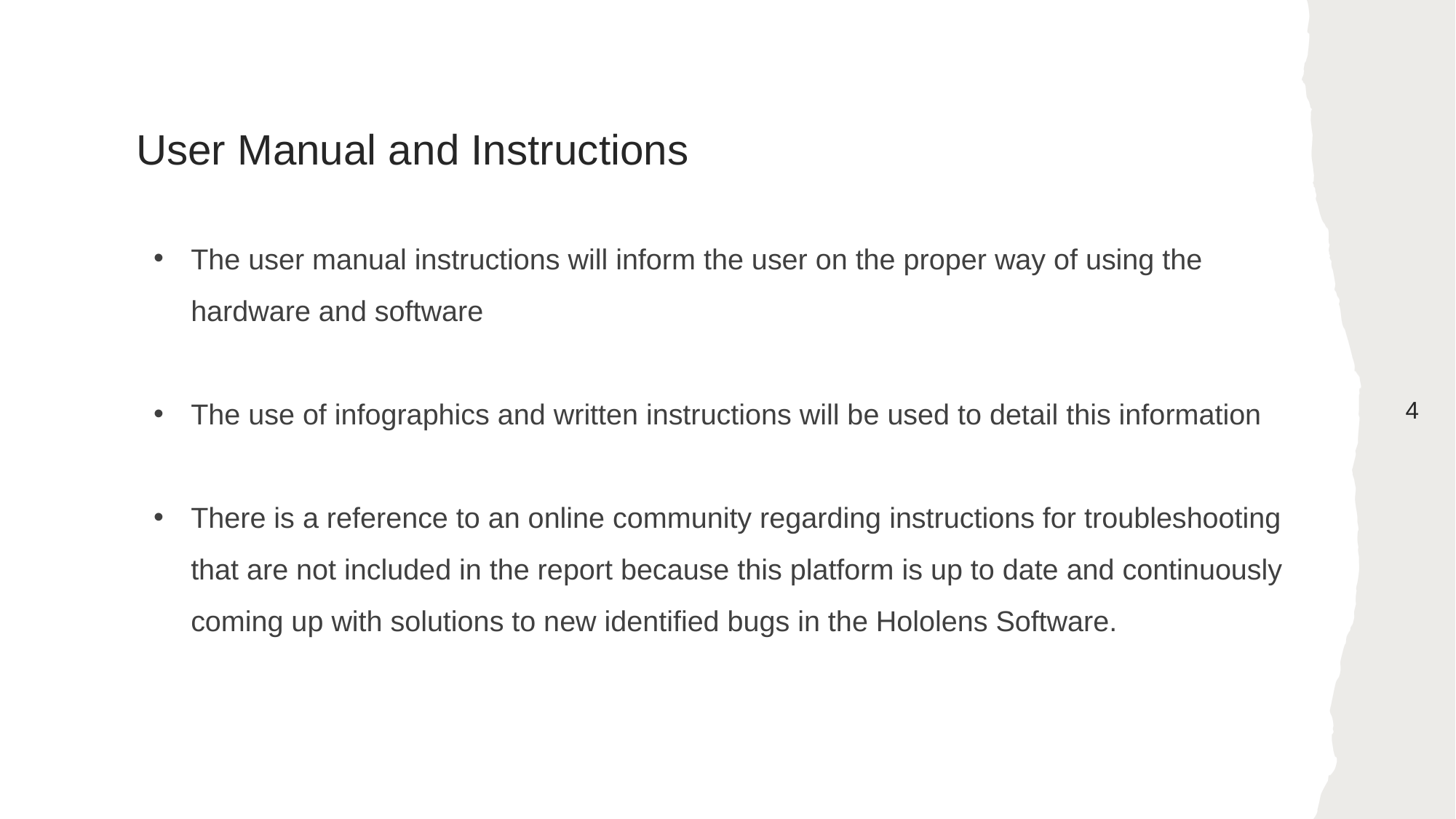

# User Manual and Instructions
The user manual instructions will inform the user on the proper way of using the hardware and software

The use of infographics and written instructions will be used to detail this information

There is a reference to an online community regarding instructions for troubleshooting that are not included in the report because this platform is up to date and continuously coming up with solutions to new identified bugs in the Hololens Software.

4